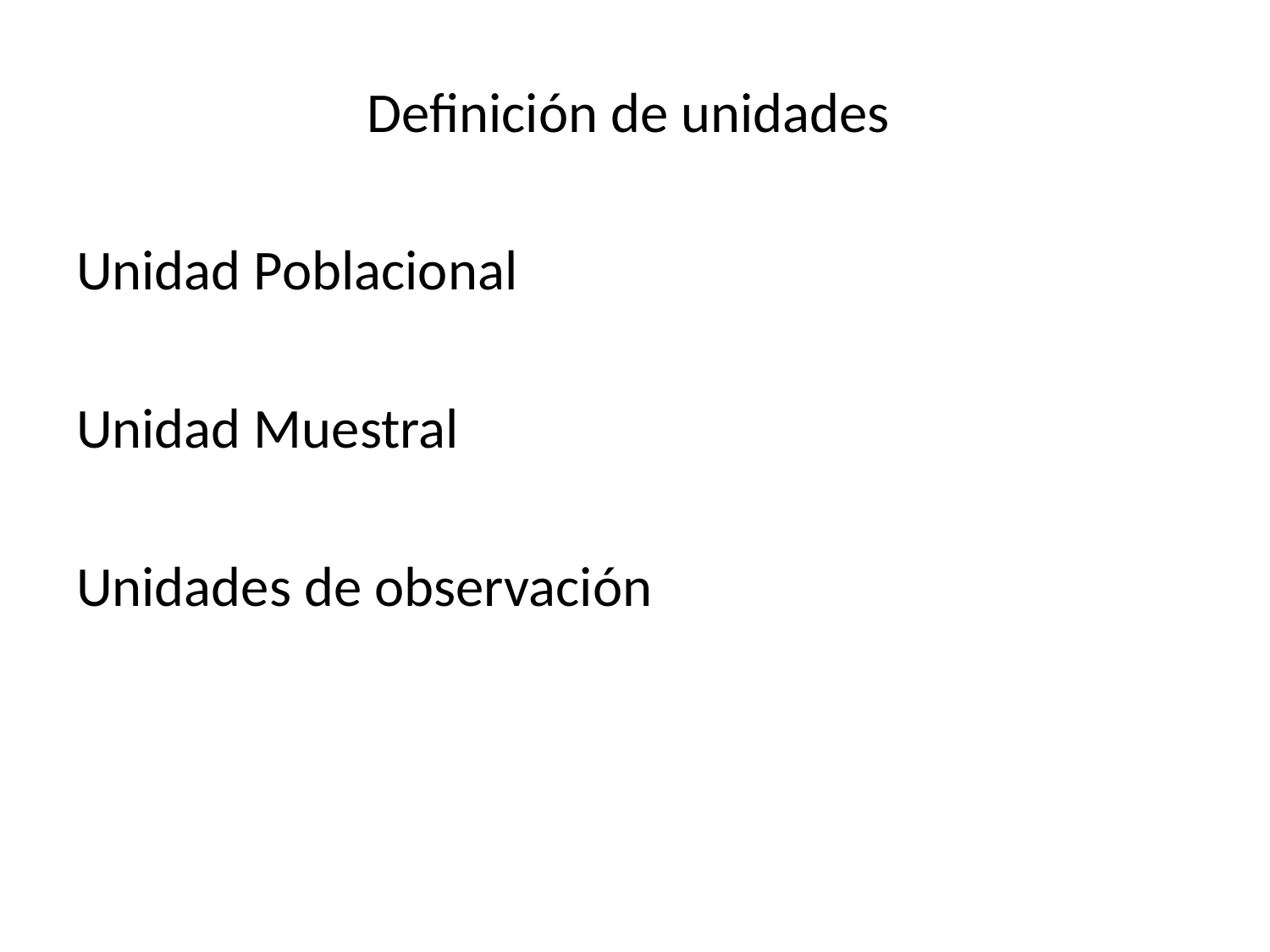

Definición de unidades

Unidad Poblacional

Unidad Muestral

Unidades de observación